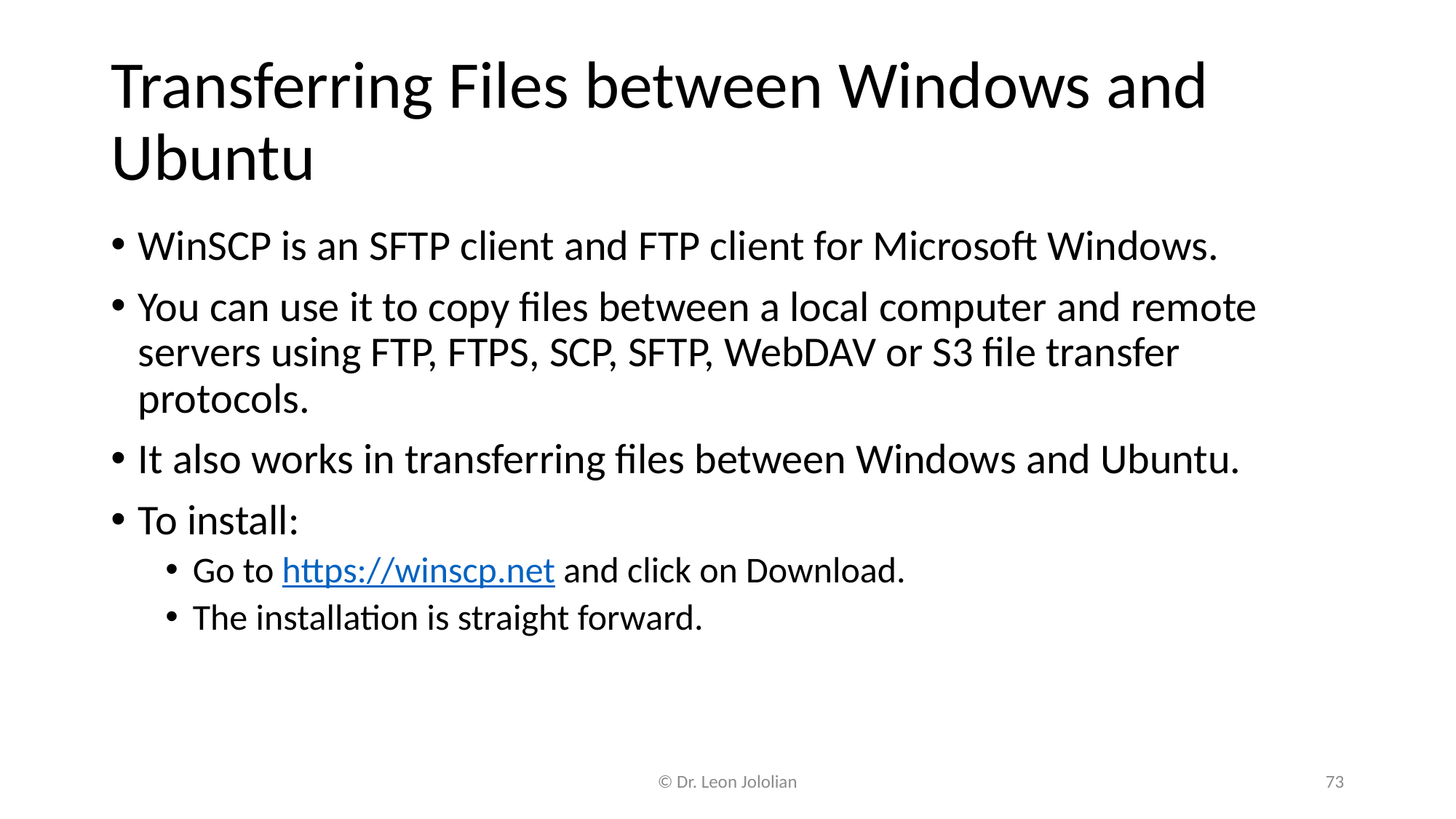

# Transferring Files between Windows and Ubuntu
WinSCP is an SFTP client and FTP client for Microsoft Windows.
You can use it to copy files between a local computer and remote servers using FTP, FTPS, SCP, SFTP, WebDAV or S3 file transfer protocols.
It also works in transferring files between Windows and Ubuntu.
To install:
Go to https://winscp.net and click on Download.
The installation is straight forward.
© Dr. Leon Jololian
73